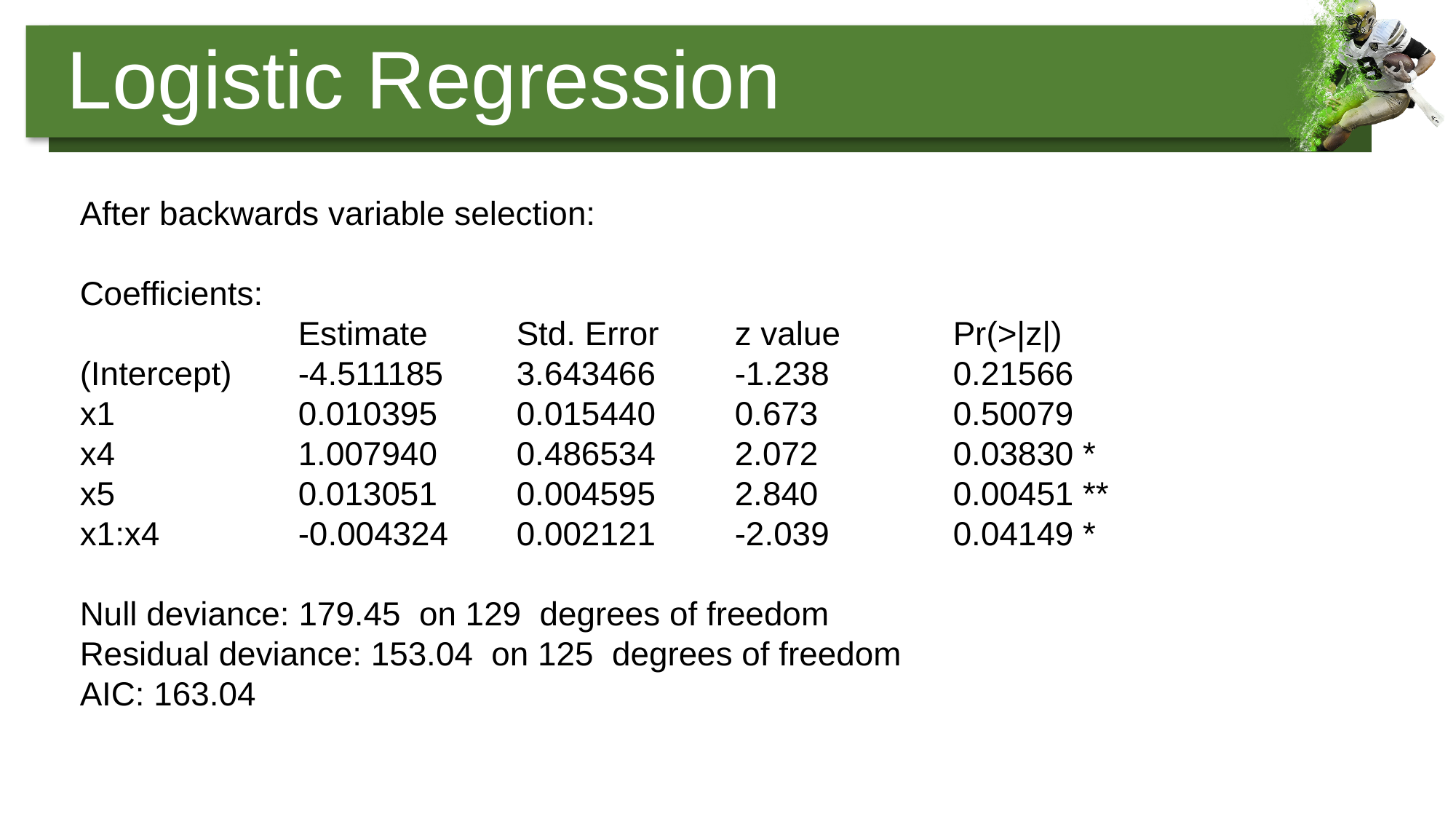

Logistic Regression
After backwards variable selection:

Coefficients:
             	Estimate 	Std. Error 	z value 	Pr(>|z|)
(Intercept) 	-4.511185   	3.643466  	-1.238  	0.21566
x1           	0.010395   	0.015440   	0.673  		0.50079
x4           	1.007940   	0.486534   	2.072  		0.03830 *
x5           	0.013051   	0.004595   	2.840  		0.00451 **
x1:x4       	-0.004324   	0.002121  	-2.039  	0.04149 *

Null deviance: 179.45  on 129  degrees of freedom
Residual deviance: 153.04  on 125  degrees of freedom
AIC: 163.04